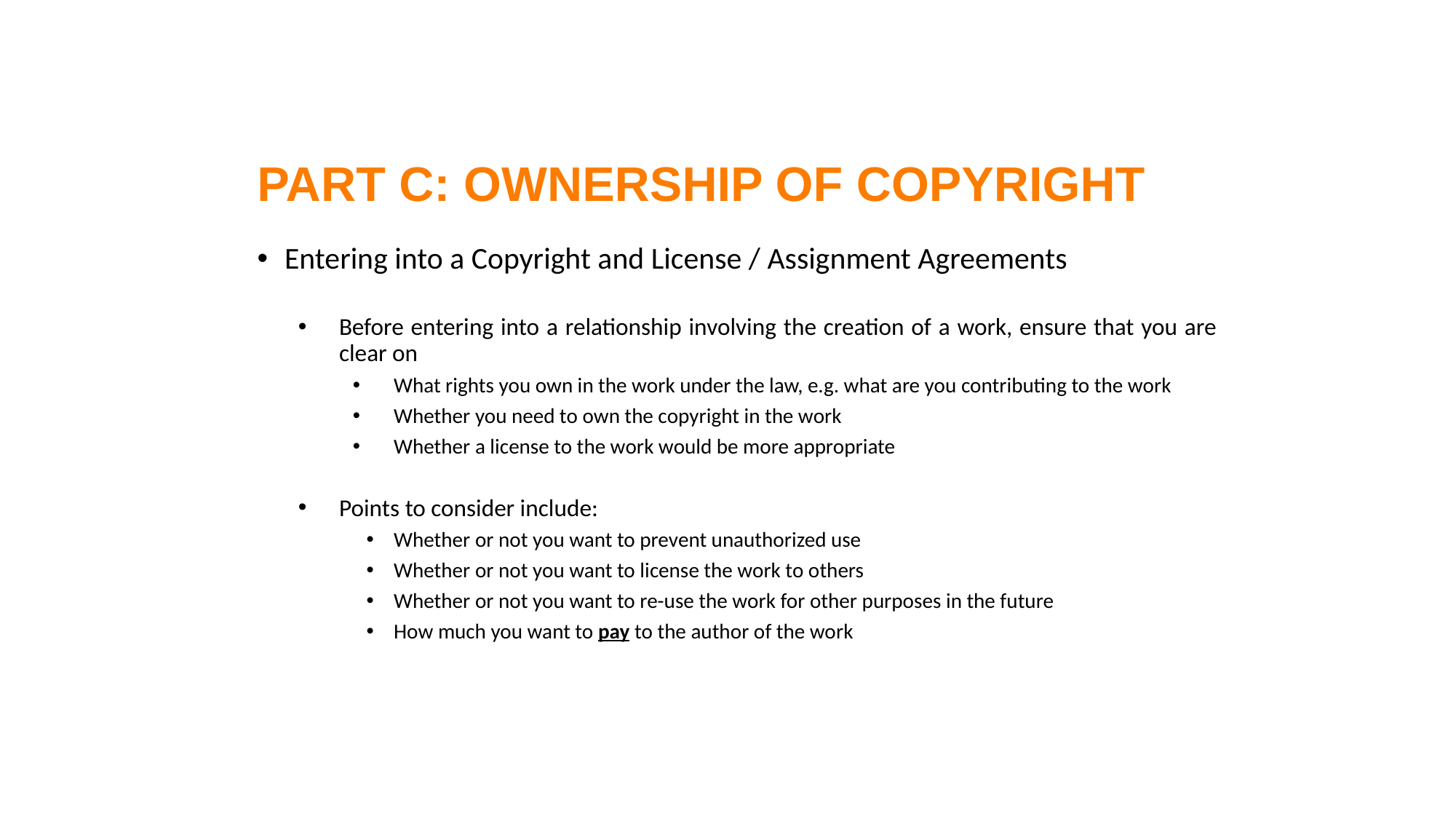

PART C: OWNERSHIP OF COPYRIGHT
#
Entering into a Copyright and License / Assignment Agreements

Before entering into a relationship involving the creation of a work, ensure that you are clear on
What rights you own in the work under the law, e.g. what are you contributing to the work
Whether you need to own the copyright in the work
Whether a license to the work would be more appropriate

Points to consider include:
Whether or not you want to prevent unauthorized use
Whether or not you want to license the work to others
Whether or not you want to re-use the work for other purposes in the future
How much you want to pay to the author of the work